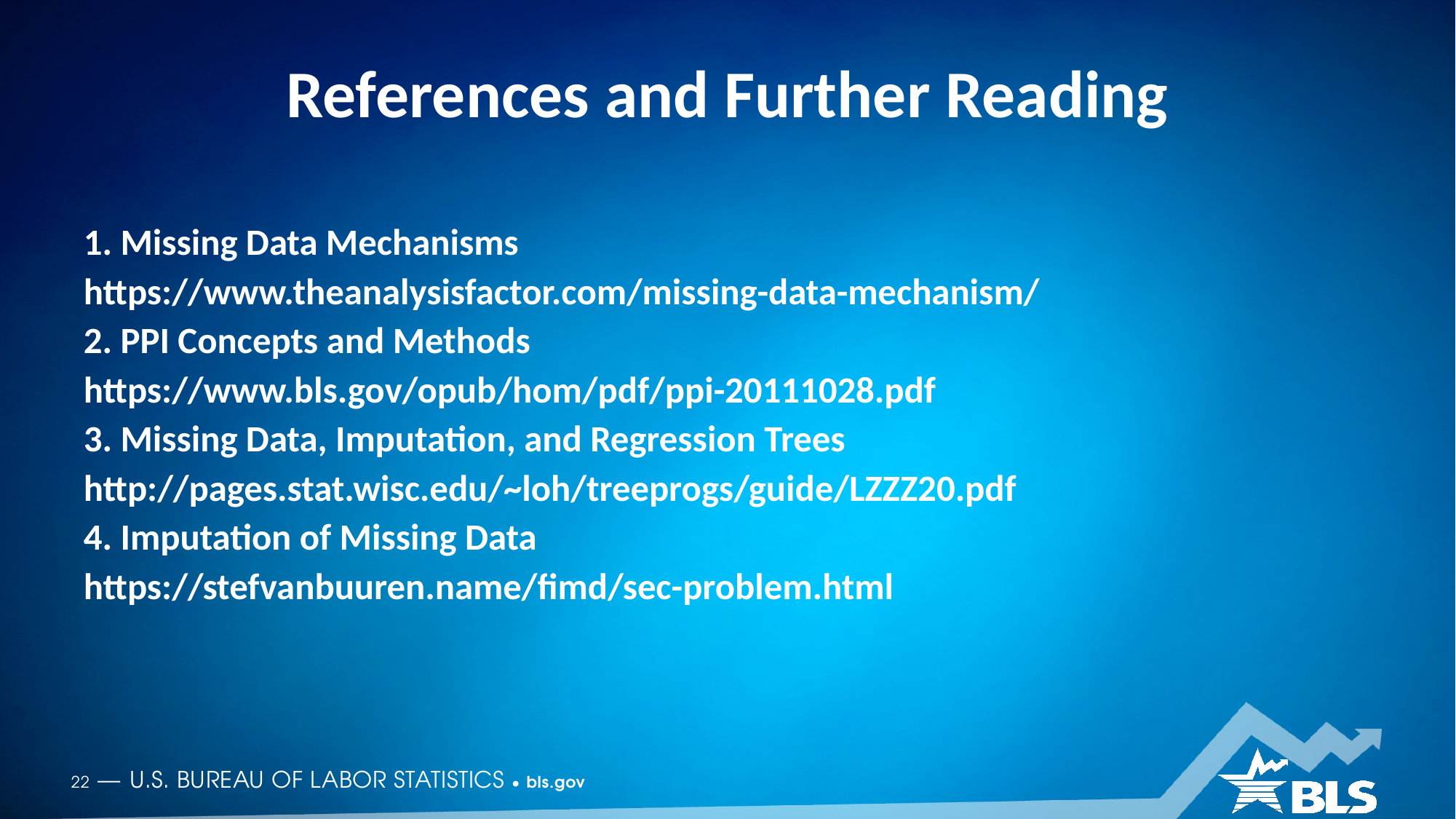

# References and Further Reading
1. Missing Data Mechanisms
https://www.theanalysisfactor.com/missing-data-mechanism/
2. PPI Concepts and Methods
https://www.bls.gov/opub/hom/pdf/ppi-20111028.pdf
3. Missing Data, Imputation, and Regression Trees
http://pages.stat.wisc.edu/~loh/treeprogs/guide/LZZZ20.pdf
4. Imputation of Missing Data
https://stefvanbuuren.name/fimd/sec-problem.html